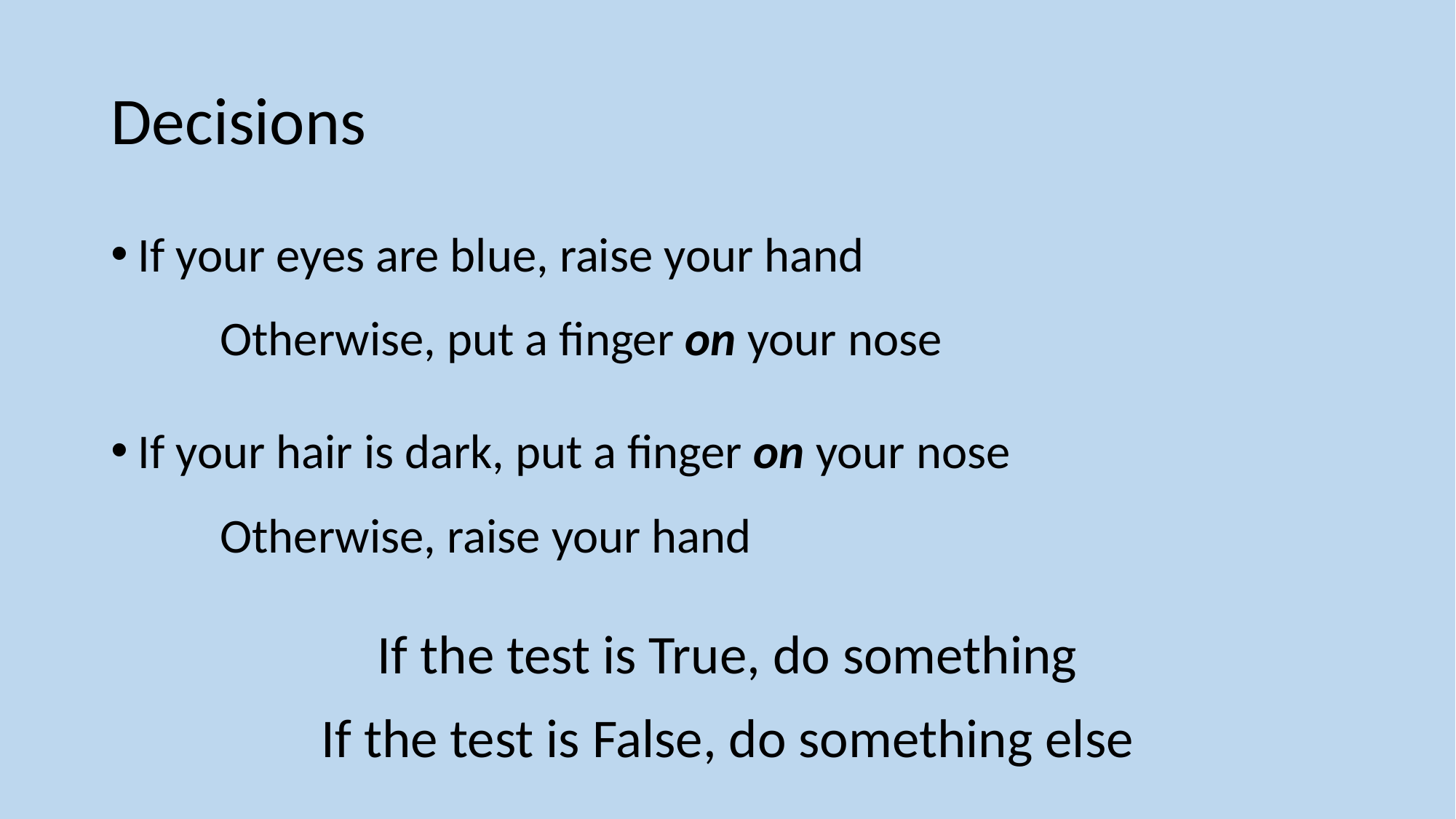

# Decisions
If your eyes are blue, raise your hand
Otherwise, put a finger on your nose
If your hair is dark, put a finger on your nose
Otherwise, raise your hand
If the test is True, do something
If the test is False, do something else